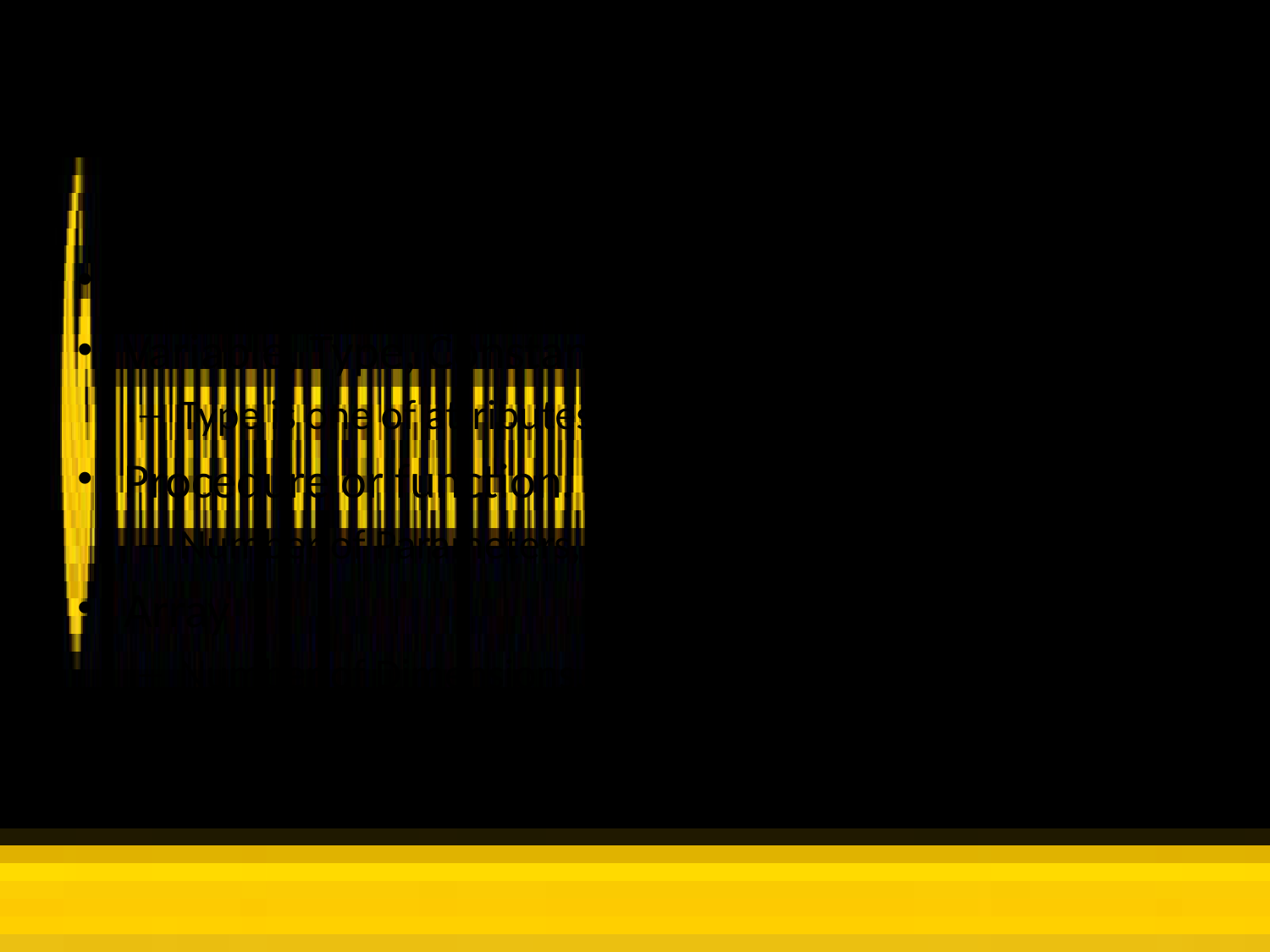

# Symbol Classes
Different Classes of Symbols have different Attributes.
Variable, Type, Constant, Parameter, Record field.
Type is one of attributes (int, float, char).
Procedure or function.
Number of Parameters, Parameters, Result Type.
Array
Number of Dimensions, Array bounds.
File
Record Size, Record Type.